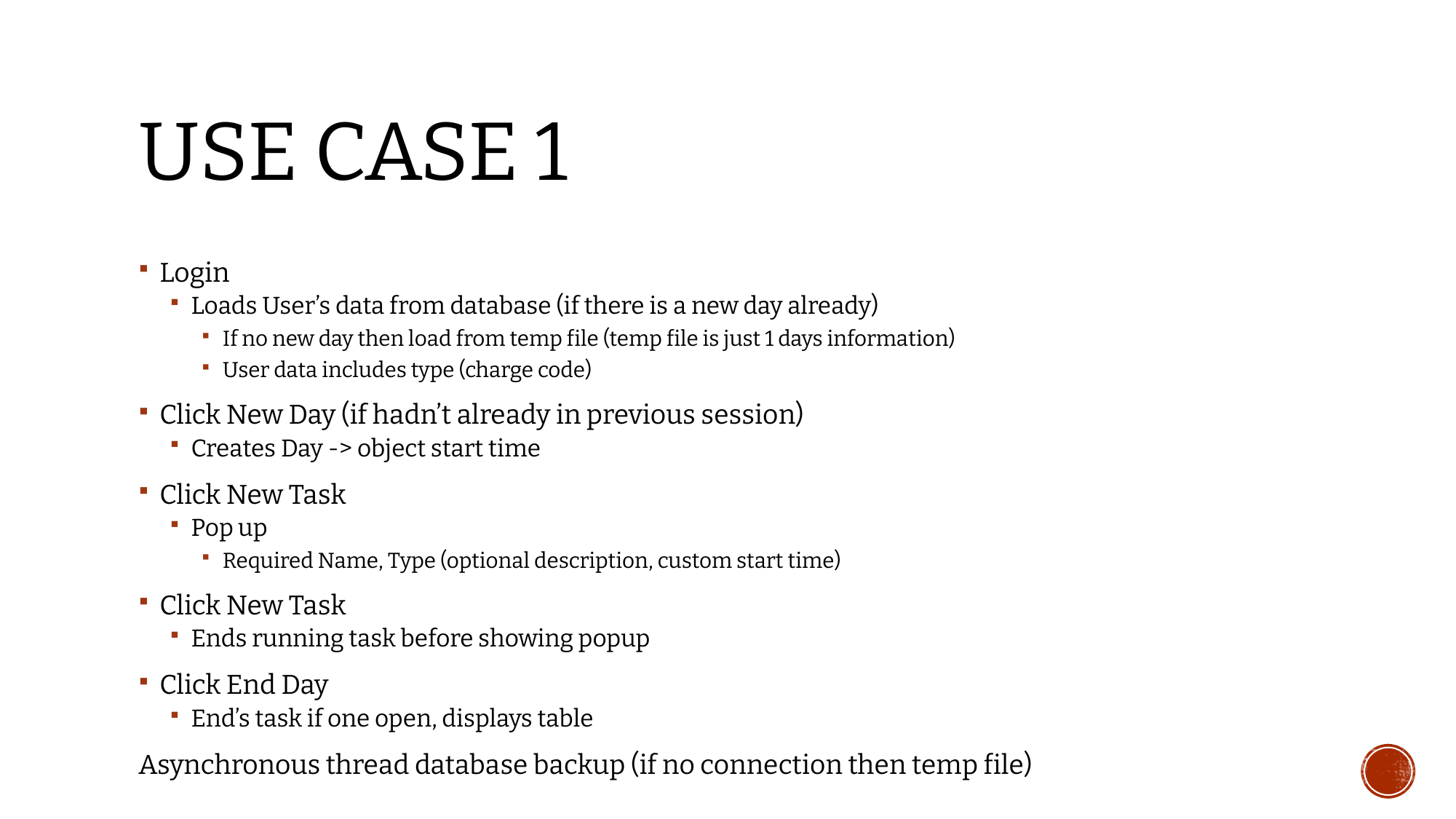

# Use Case 1
Login
Loads User’s data from database (if there is a new day already)
If no new day then load from temp file (temp file is just 1 days information)
User data includes type (charge code)
Click New Day (if hadn’t already in previous session)
Creates Day -> object start time
Click New Task
Pop up
Required Name, Type (optional description, custom start time)
Click New Task
Ends running task before showing popup
Click End Day
End’s task if one open, displays table
Asynchronous thread database backup (if no connection then temp file)